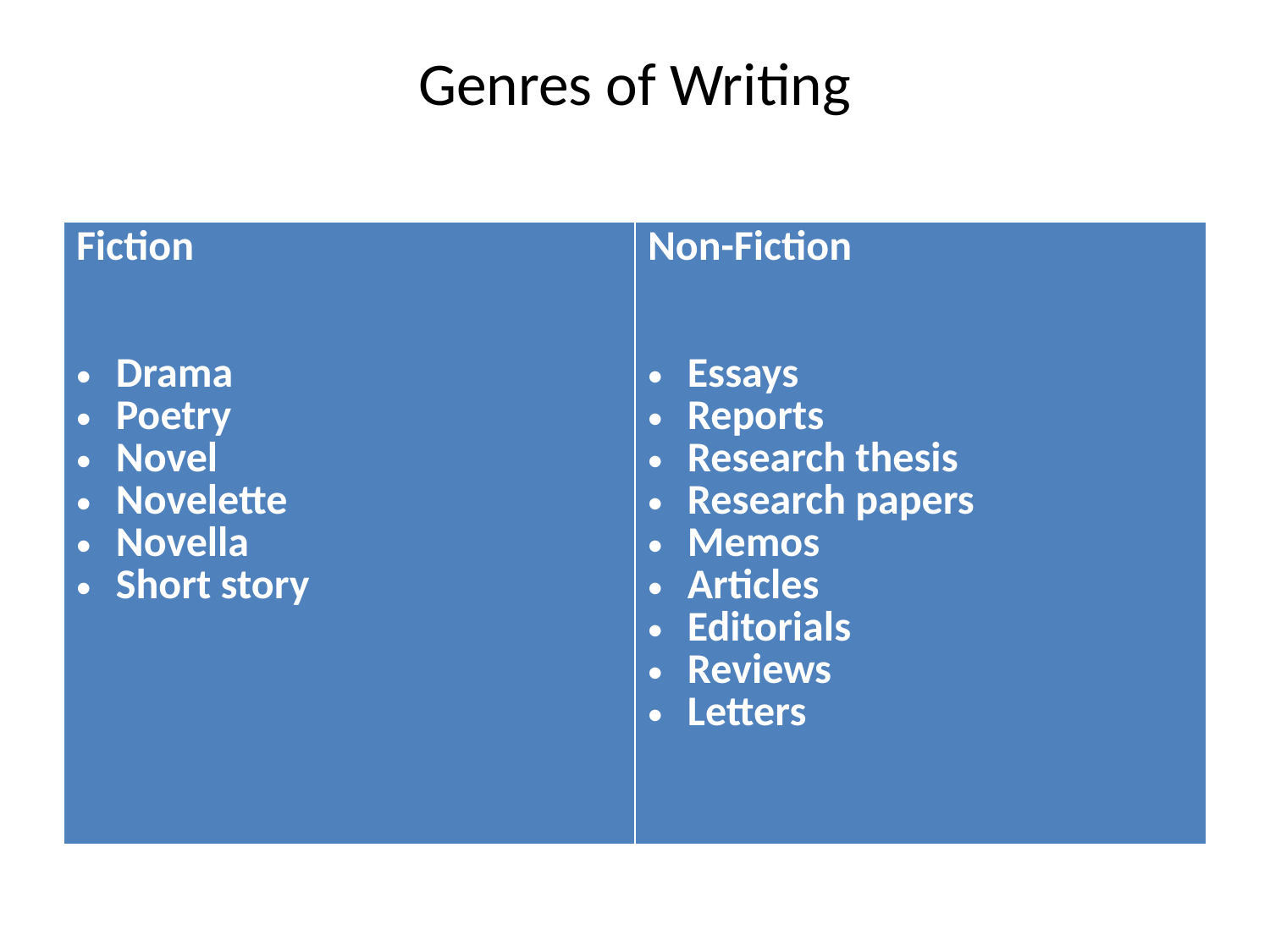

# Genres of Writing
| Fiction Drama Poetry Novel Novelette Novella Short story | Non-Fiction Essays Reports Research thesis Research papers Memos Articles Editorials Reviews Letters |
| --- | --- |